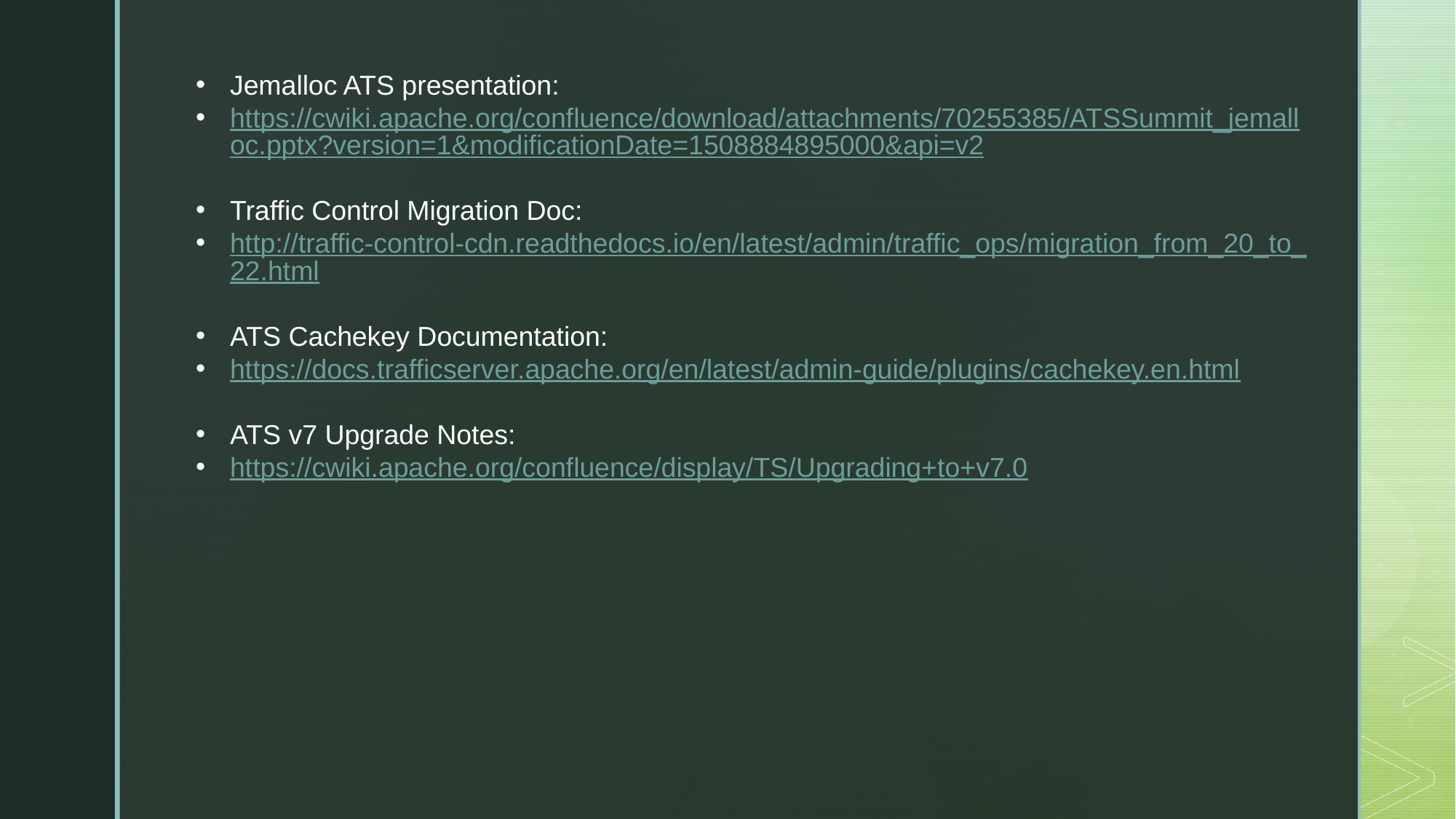

Jemalloc ATS presentation:
https://cwiki.apache.org/confluence/download/attachments/70255385/ATSSummit_jemalloc.pptx?version=1&modificationDate=1508884895000&api=v2

Traffic Control Migration Doc:
http://traffic-control-cdn.readthedocs.io/en/latest/admin/traffic_ops/migration_from_20_to_22.html

ATS Cachekey Documentation:
https://docs.trafficserver.apache.org/en/latest/admin-guide/plugins/cachekey.en.html

ATS v7 Upgrade Notes:
https://cwiki.apache.org/confluence/display/TS/Upgrading+to+v7.0